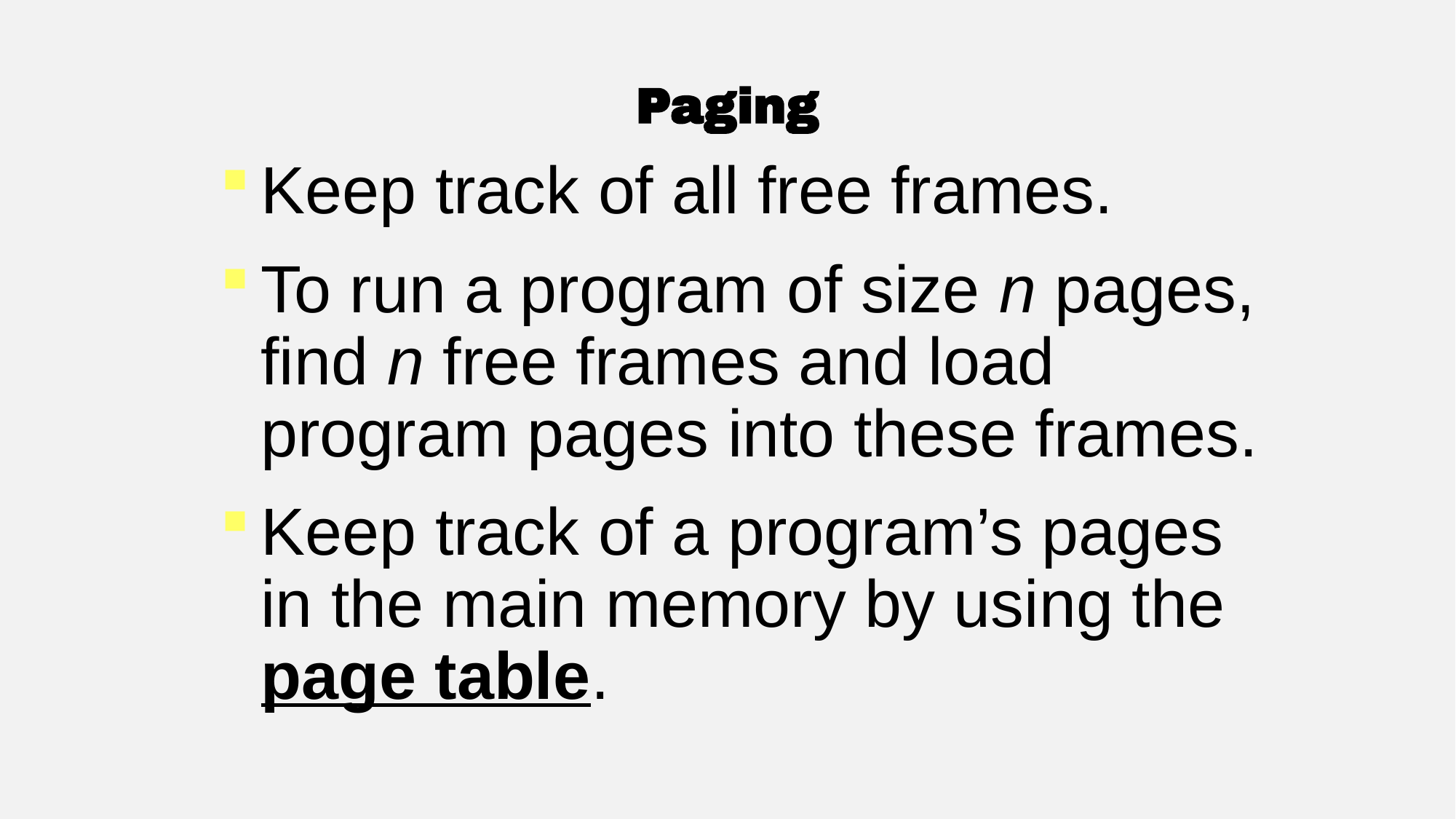

Paging
Keep track of all free frames.
To run a program of size n pages, find n free frames and load program pages into these frames.
Keep track of a program’s pages in the main memory by using the page table.